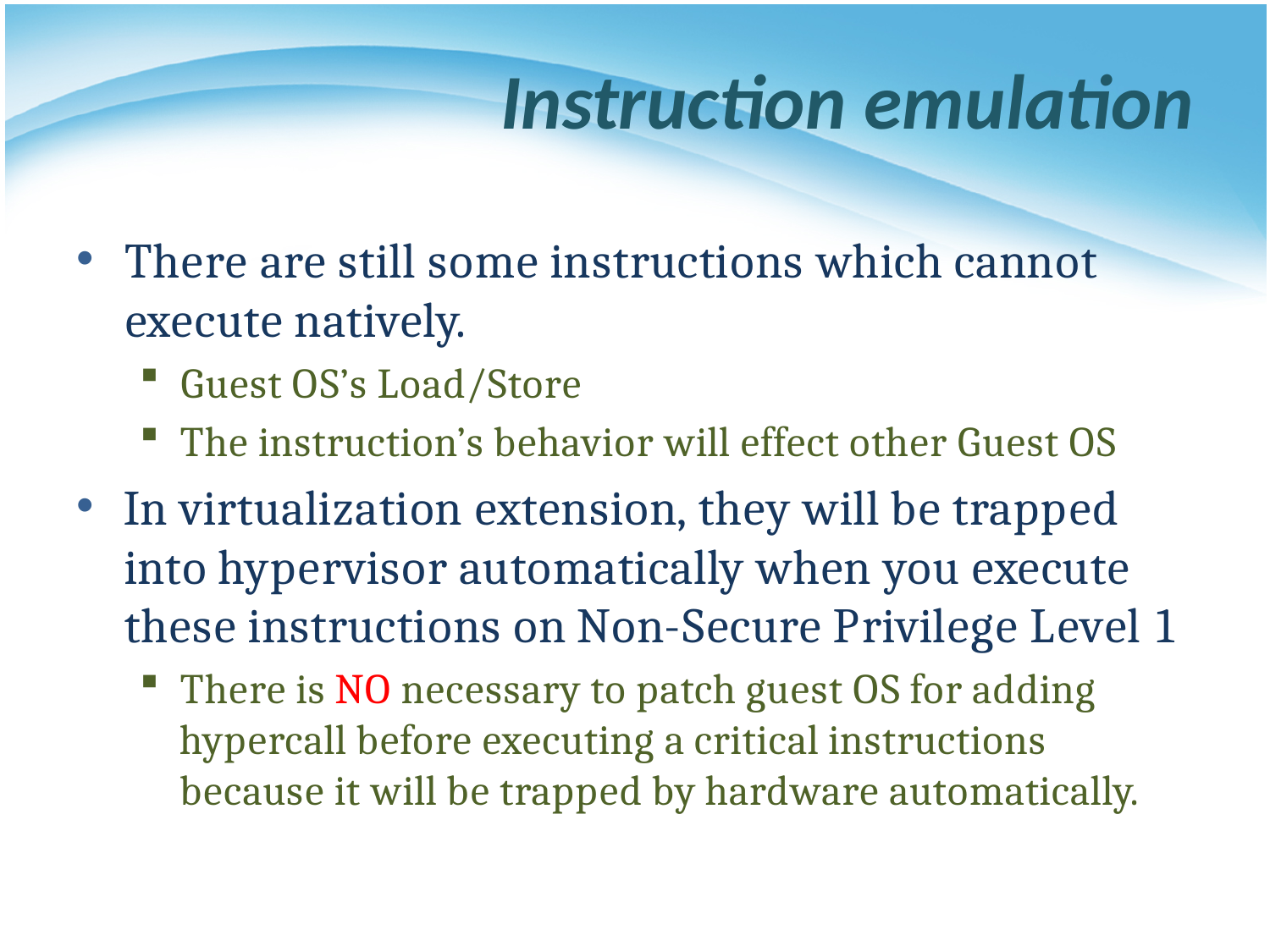

# Instruction emulation
There are still some instructions which cannot execute natively.
Guest OS’s Load/Store PTR
The instruction’s behavior will effect other Guest OS
In virtualization extension, they will be trapped into hypervisor automatically when you execute these instructions on Non-Secure Privilege Level 1
There is NO necessary to patch guest OS for adding hypercall before executing a critical instructions because it will be trapped by hardware automatically.